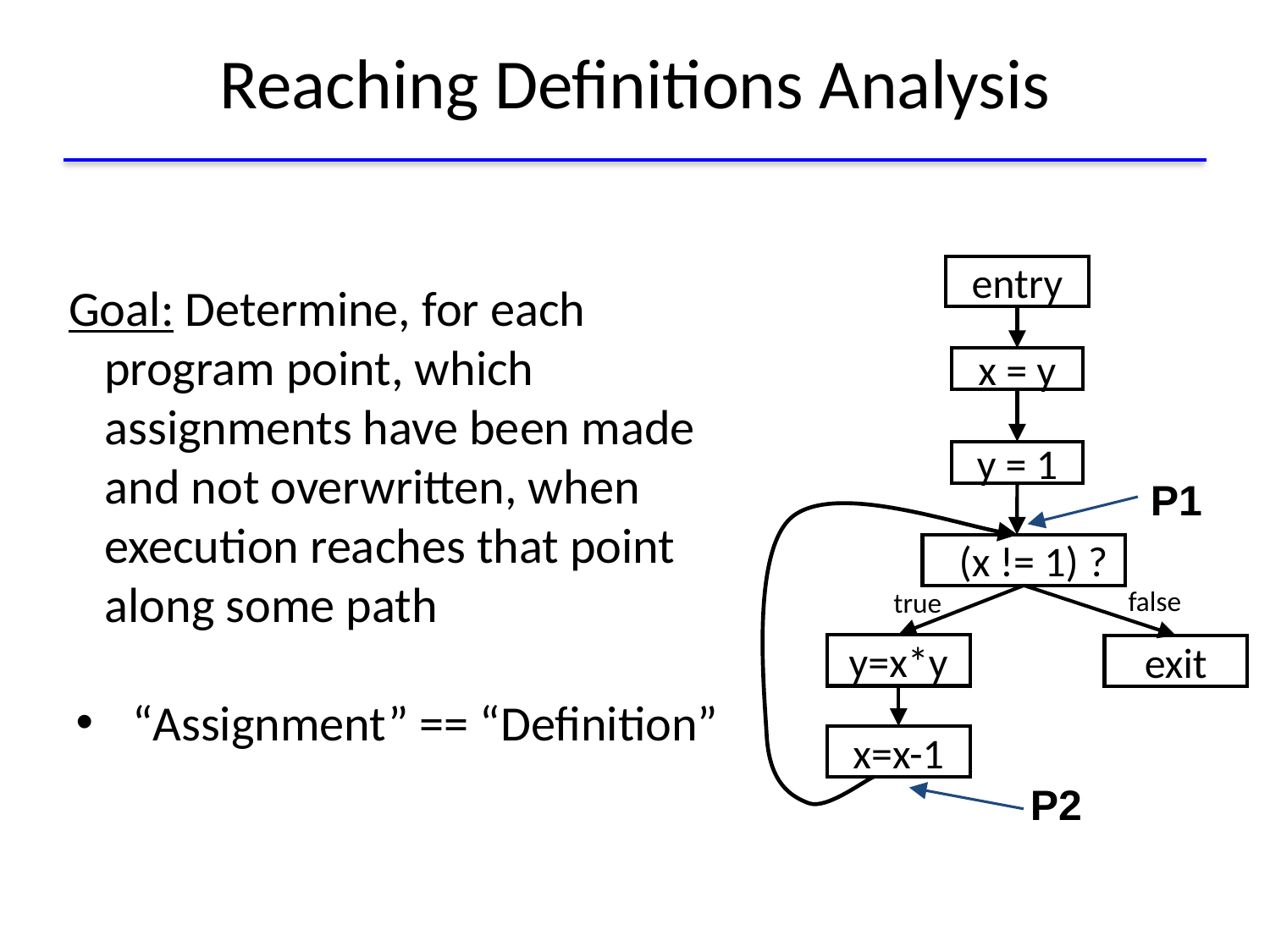

# Reaching Definitions Analysis
entry
Goal: Determine, for each program point, which assignments have been made and not overwritten, when execution reaches that point along some path

“Assignment” == “Definition”
x = y
y = 1
P1

  (x != 1) ?
false
true
y=x*y
exit
x=x-1
P2